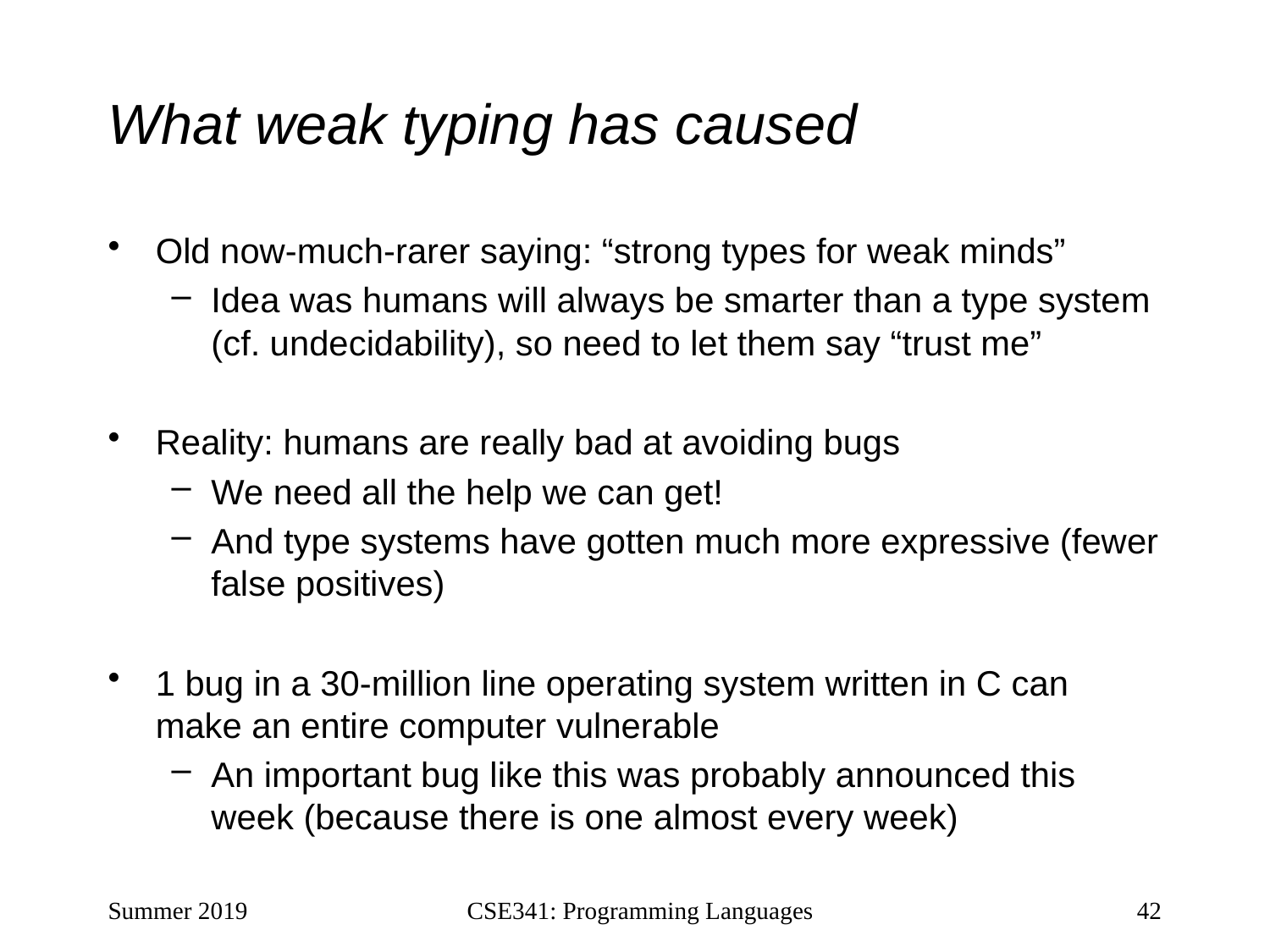

# What weak typing has caused
Old now-much-rarer saying: “strong types for weak minds”
Idea was humans will always be smarter than a type system (cf. undecidability), so need to let them say “trust me”

Reality: humans are really bad at avoiding bugs
We need all the help we can get!
And type systems have gotten much more expressive (fewer false positives)

1 bug in a 30-million line operating system written in C can make an entire computer vulnerable
An important bug like this was probably announced this week (because there is one almost every week)

Summer 2019
CSE341: Programming Languages
42